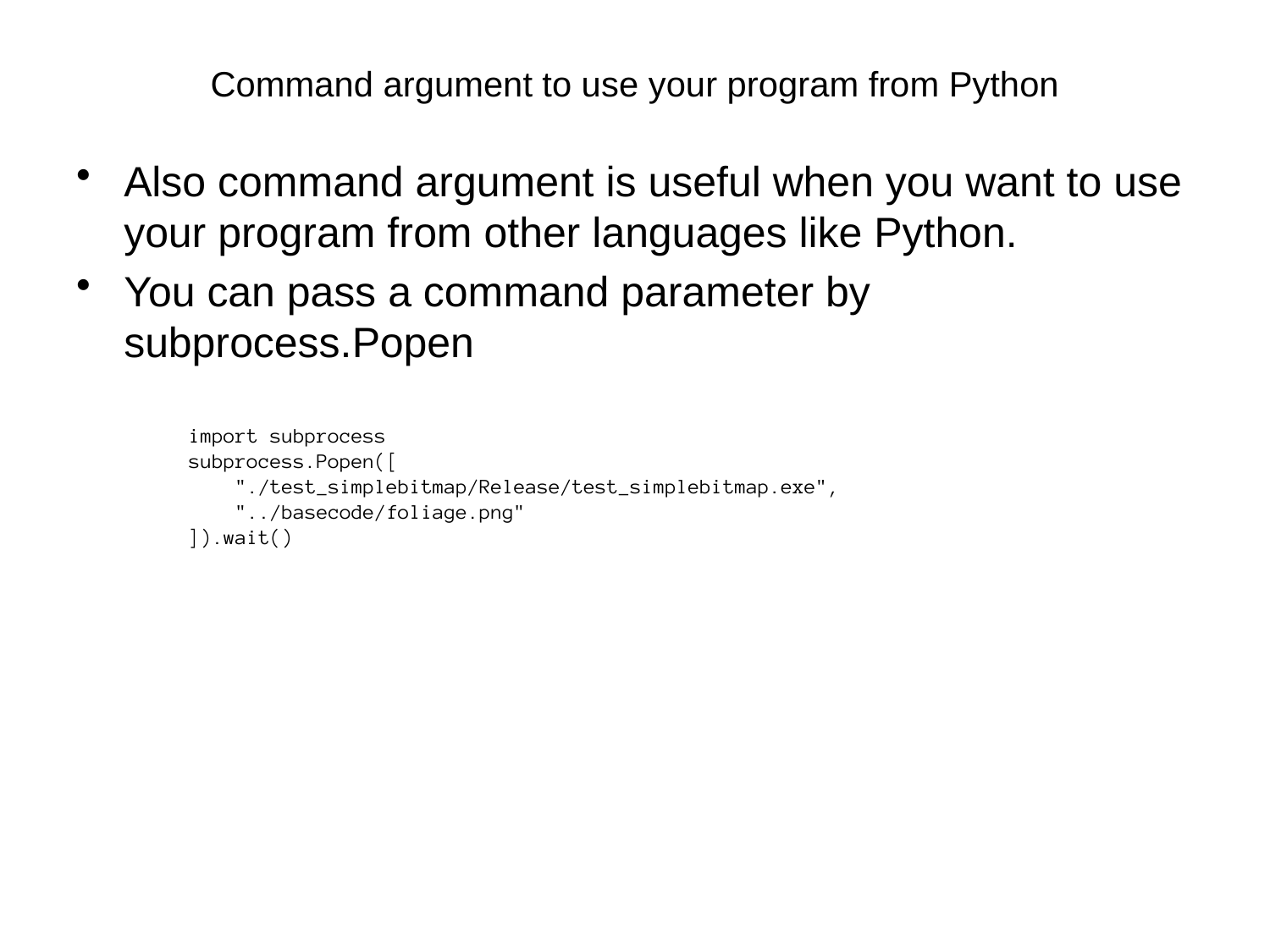

# Command argument to use your program from Python
Also command argument is useful when you want to use your program from other languages like Python.
You can pass a command parameter by subprocess.Popen

import subprocess
subprocess.Popen([
    "./test_simplebitmap/Release/test_simplebitmap.exe",
    "../basecode/foliage.png"
]).wait()